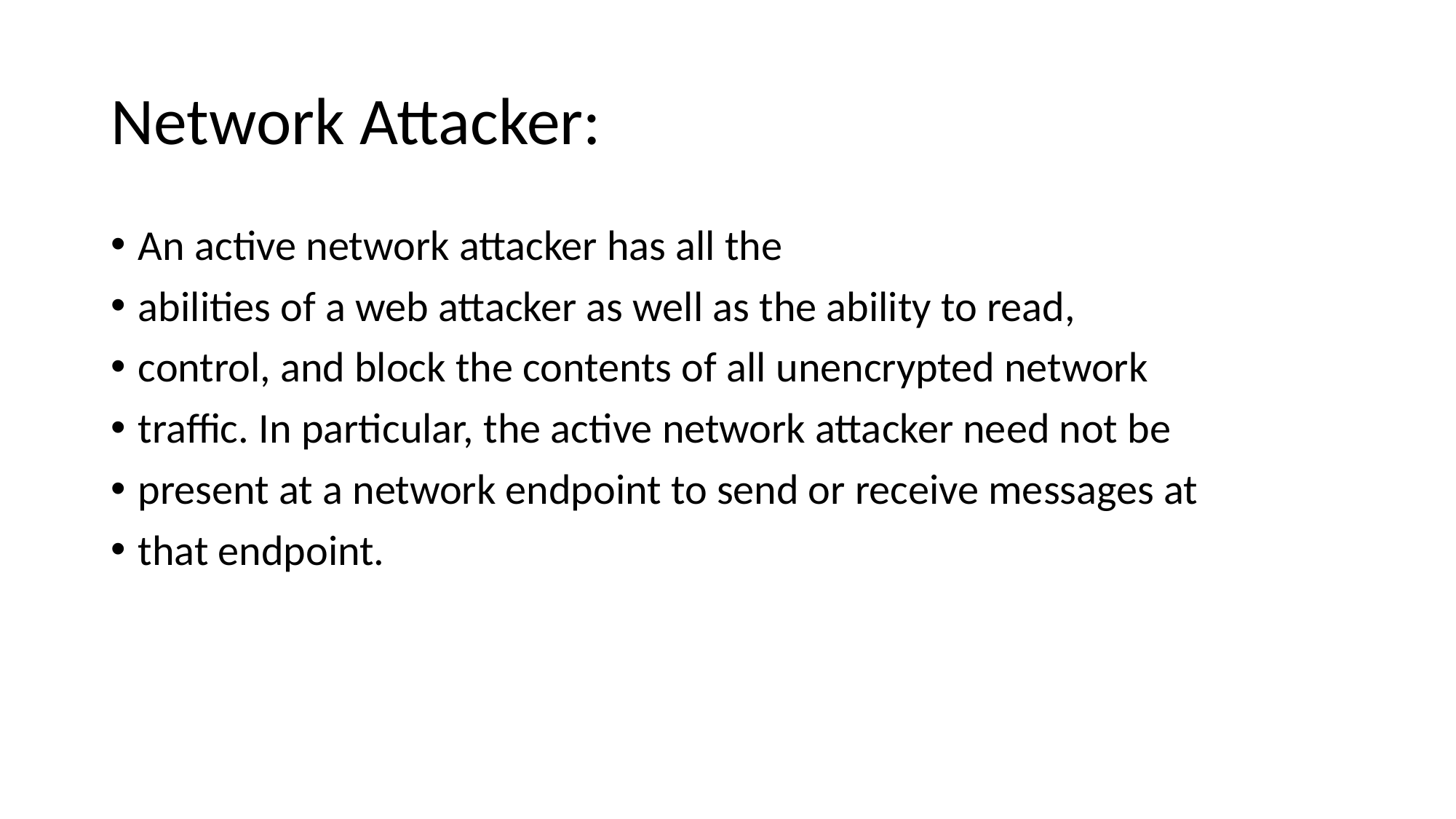

# Network Attacker:
An active network attacker has all the
abilities of a web attacker as well as the ability to read,
control, and block the contents of all unencrypted network
traffic. In particular, the active network attacker need not be
present at a network endpoint to send or receive messages at
that endpoint.